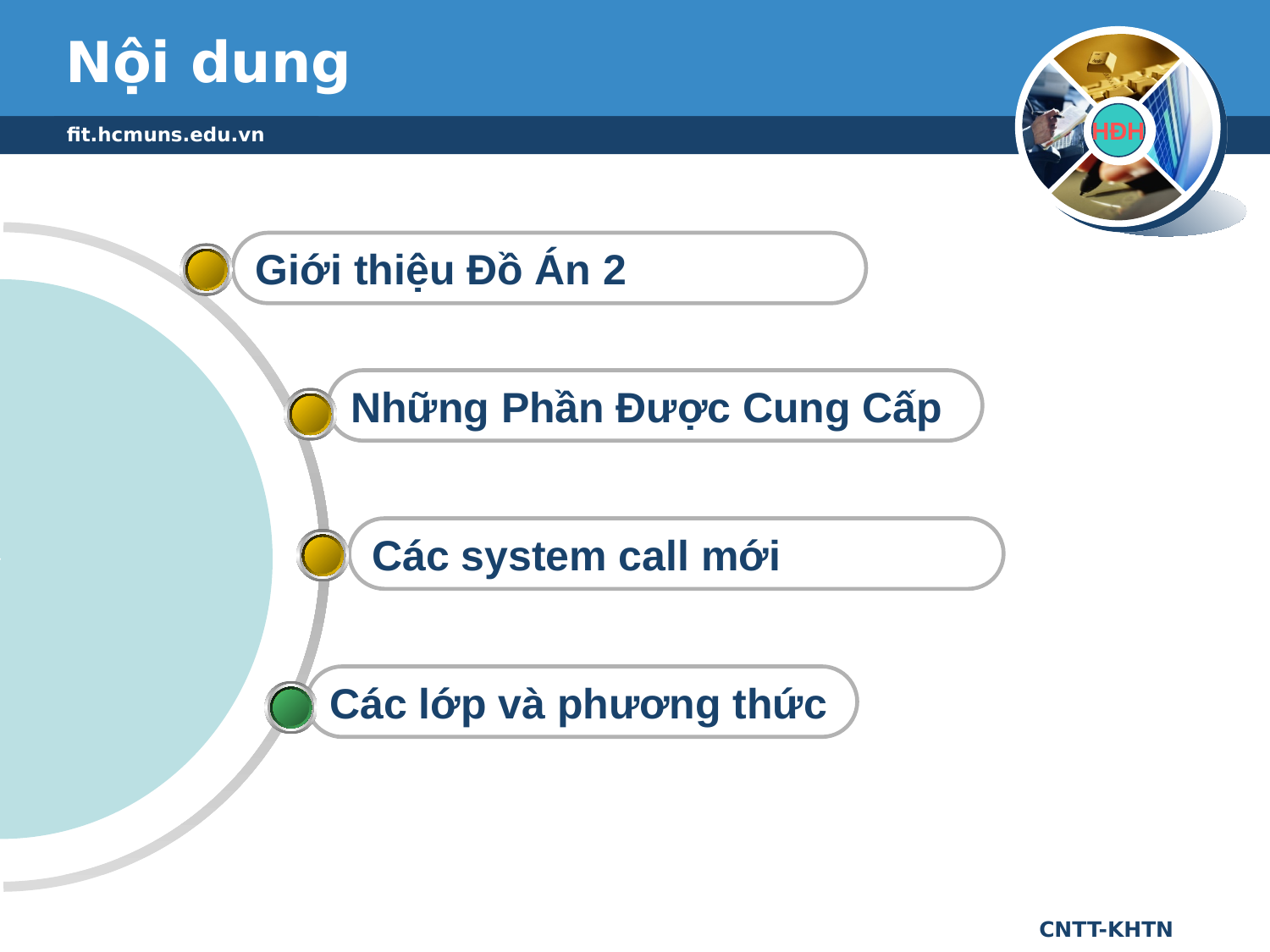

# Nội dung
HĐH
fit.hcmuns.edu.vn

Giới thiệu Đồ Án 2

Những Phần Được Cung Cấp

Các system call mới

Các lớp và phương thức

CNTT-KHTN